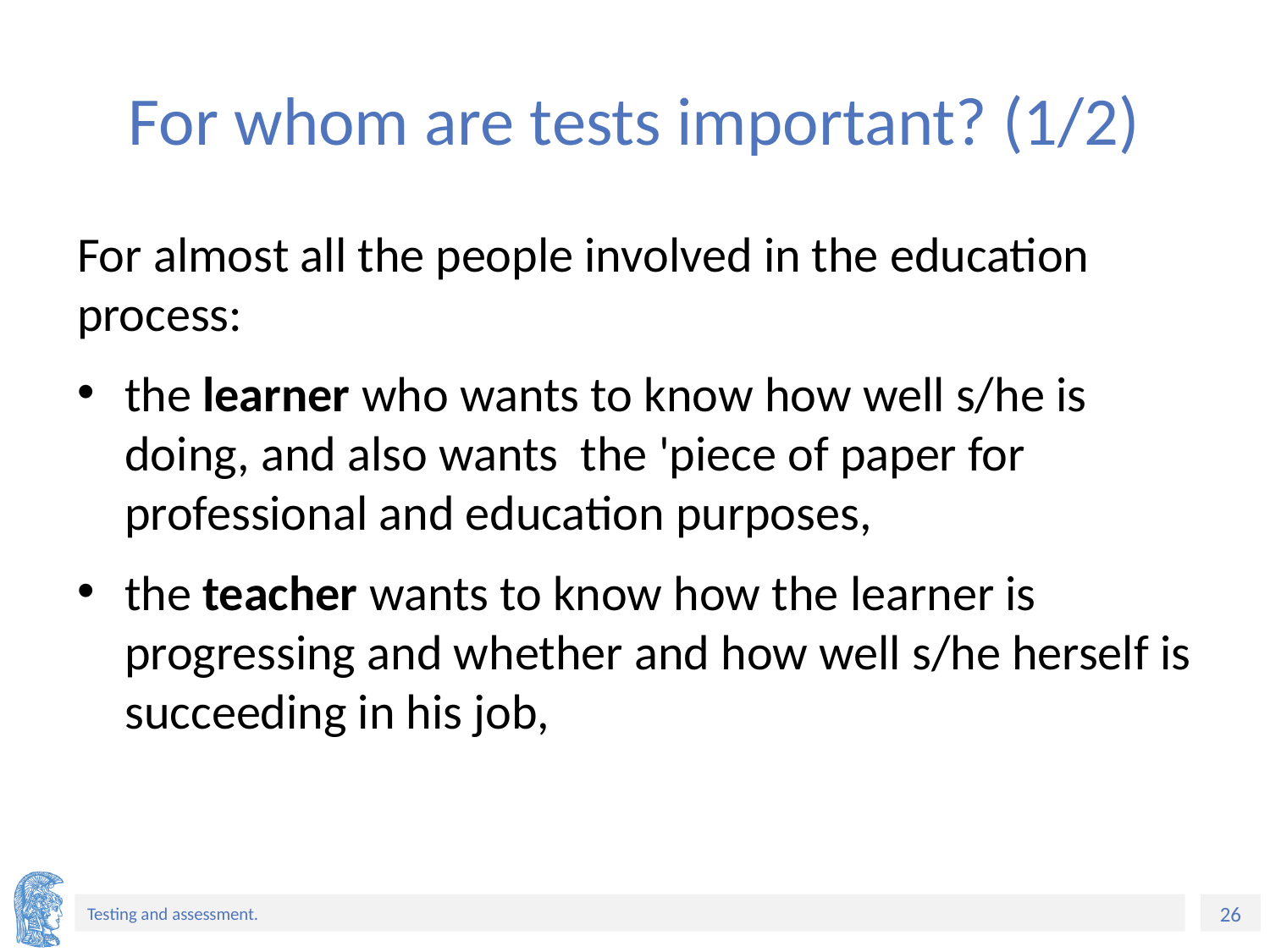

# For whom are tests important? (1/2)
For almost all the people involved in the education process:
the learner who wants to know how well s/he is doing, and also wants  the 'piece of paper for professional and education purposes,
the teacher wants to know how the learner is progressing and whether and how well s/he herself is succeeding in his job,